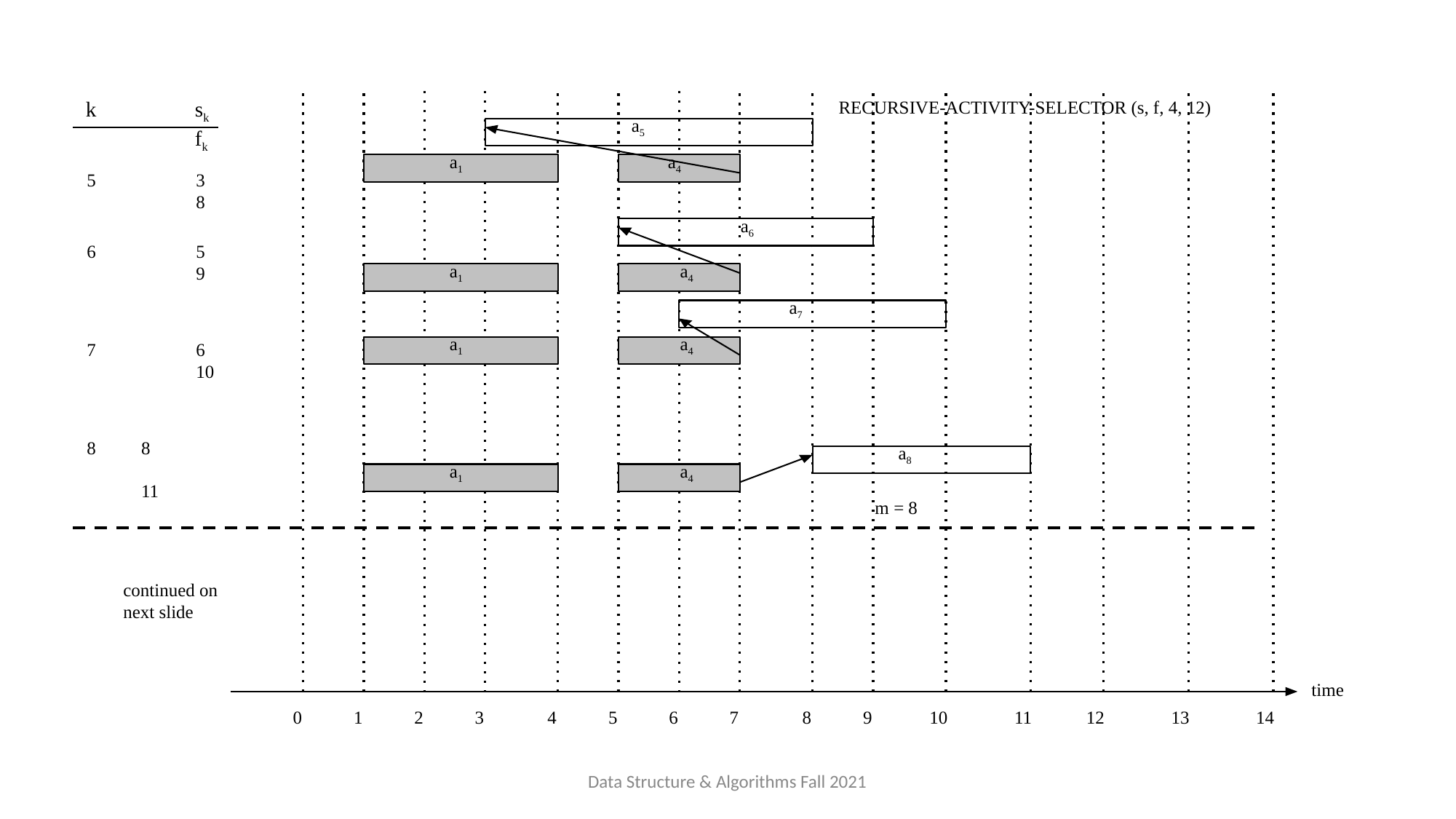

k	sk	fk
RECURSIVE-ACTIVITY-SELECTOR (s, f, 4, 12)
a5

a1
a4

5	3	8
a6

6	5	9
a1
a4

a7

a1
a4
7	6	10

8	11
8
a8

a1
a4

m = 8
continued on next slide
time
0
1
2
3
4
5
6
7
8
9
10
11
12
13
14
Data Structure & Algorithms Fall 2021